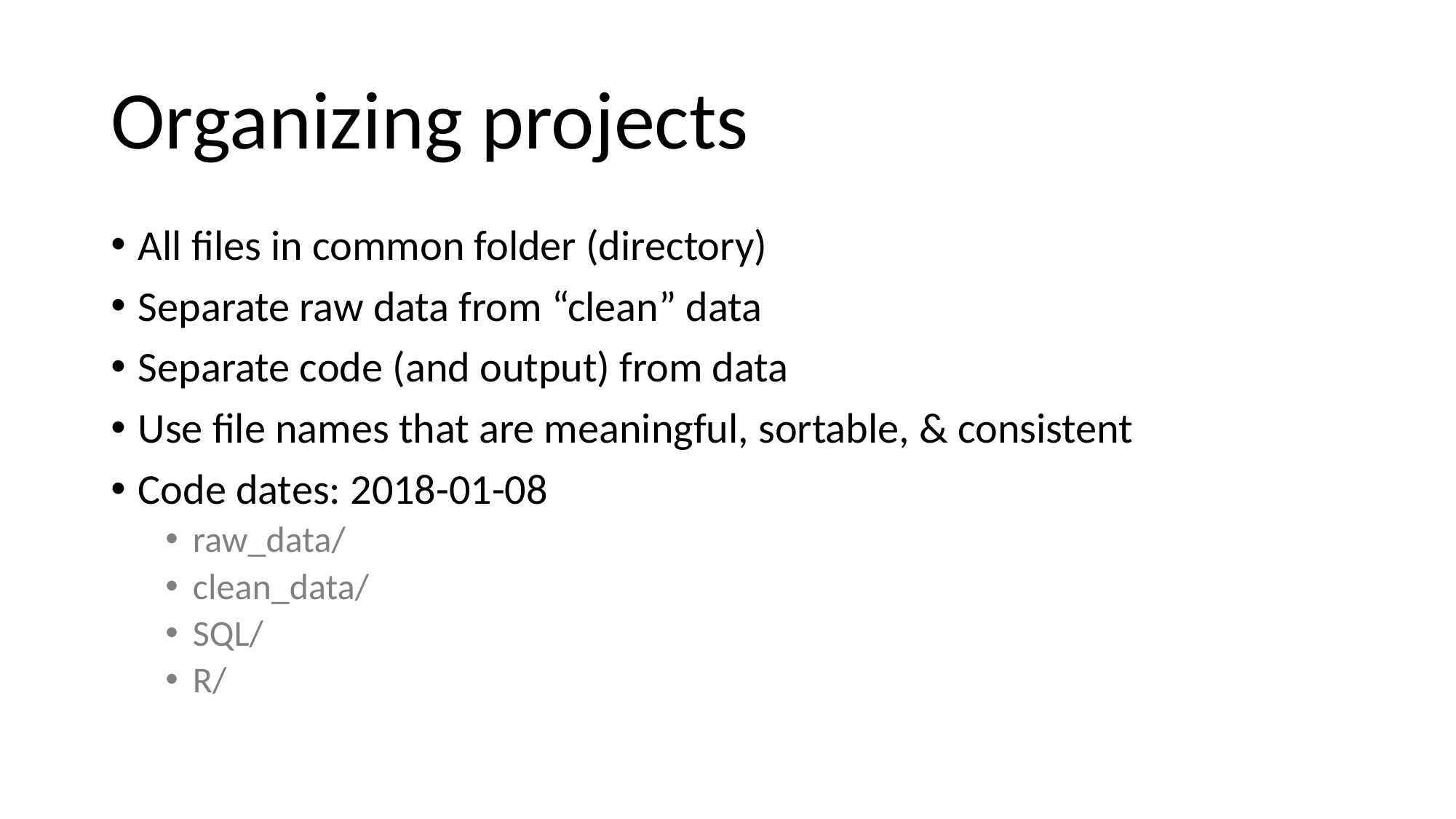

# Organizing projects
All files in common folder (directory)
Separate raw data from “clean” data
Separate code (and output) from data
Use file names that are meaningful, sortable, & consistent
Code dates: 2018-01-08
raw_data/
clean_data/
SQL/
R/